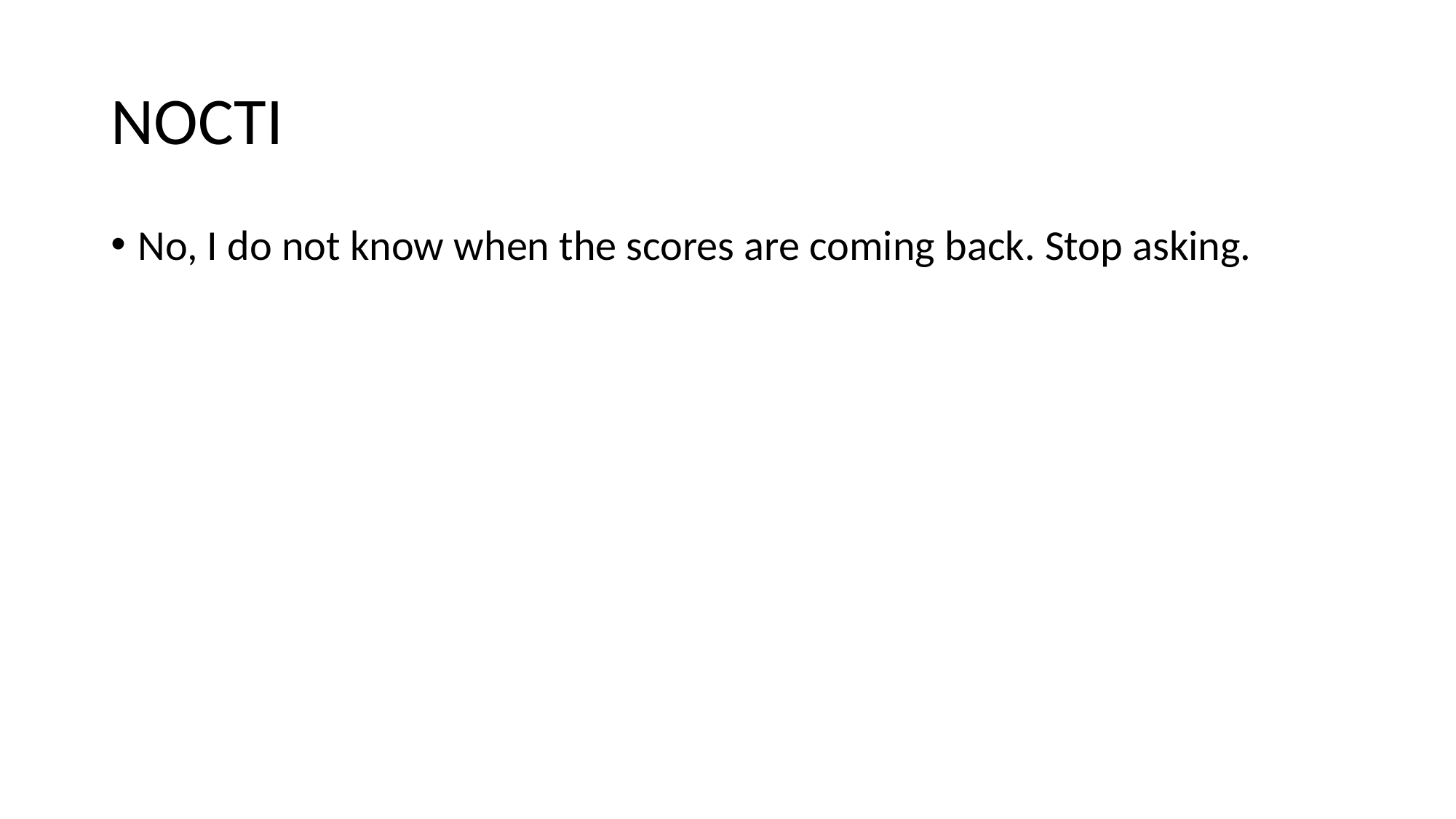

# NOCTI
No, I do not know when the scores are coming back. Stop asking.